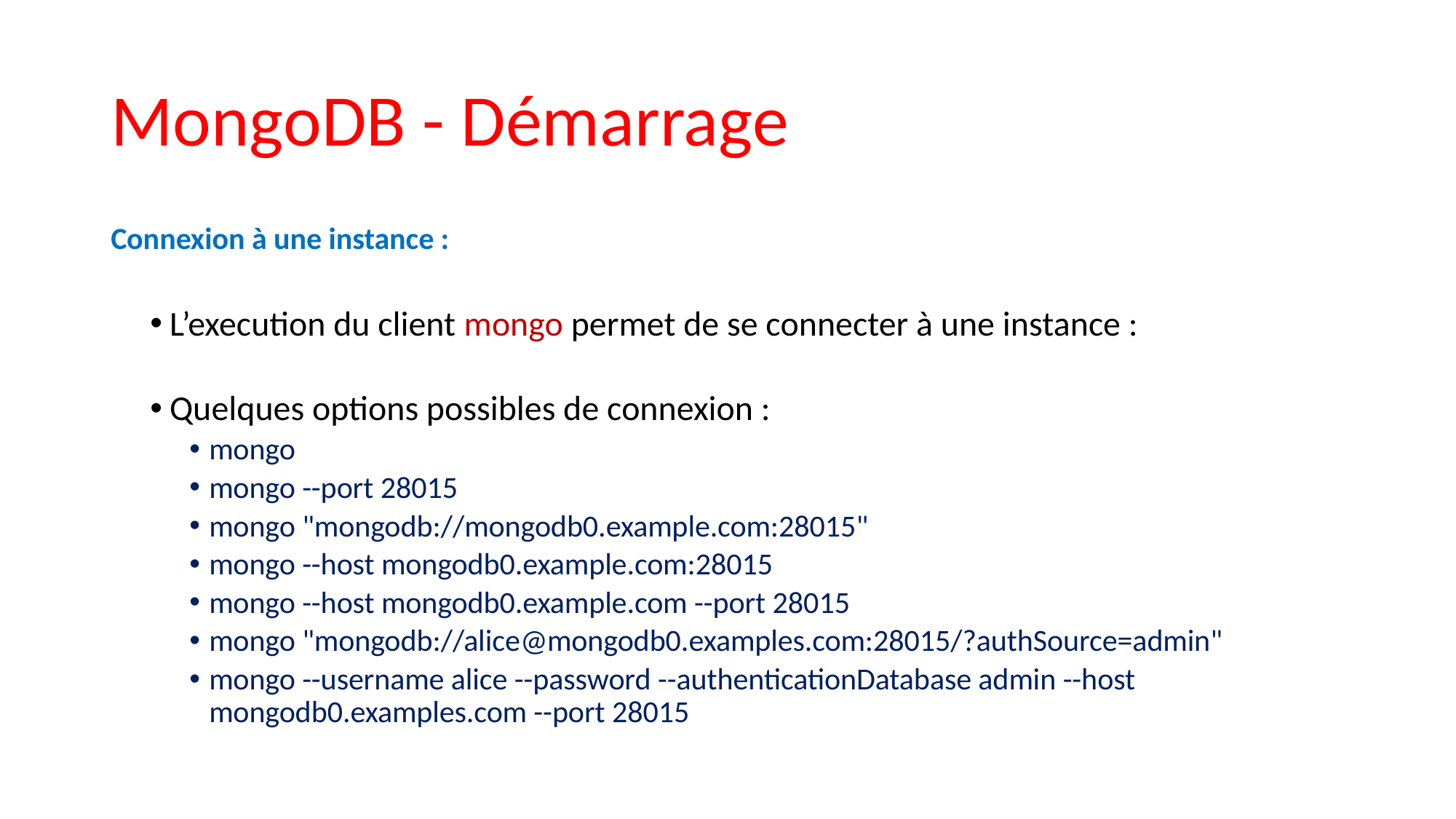

MongoDB - Démarrage
Connexion à une instance :

L’execution du client mongo permet de se connecter à une instance :

Quelques options possibles de connexion :
mongo
mongo --port 28015
mongo "mongodb://mongodb0.example.com:28015"
mongo --host mongodb0.example.com:28015
mongo --host mongodb0.example.com --port 28015
mongo "mongodb://alice@mongodb0.examples.com:28015/?authSource=admin"
mongo --username alice --password --authenticationDatabase admin --host mongodb0.examples.com --port 28015